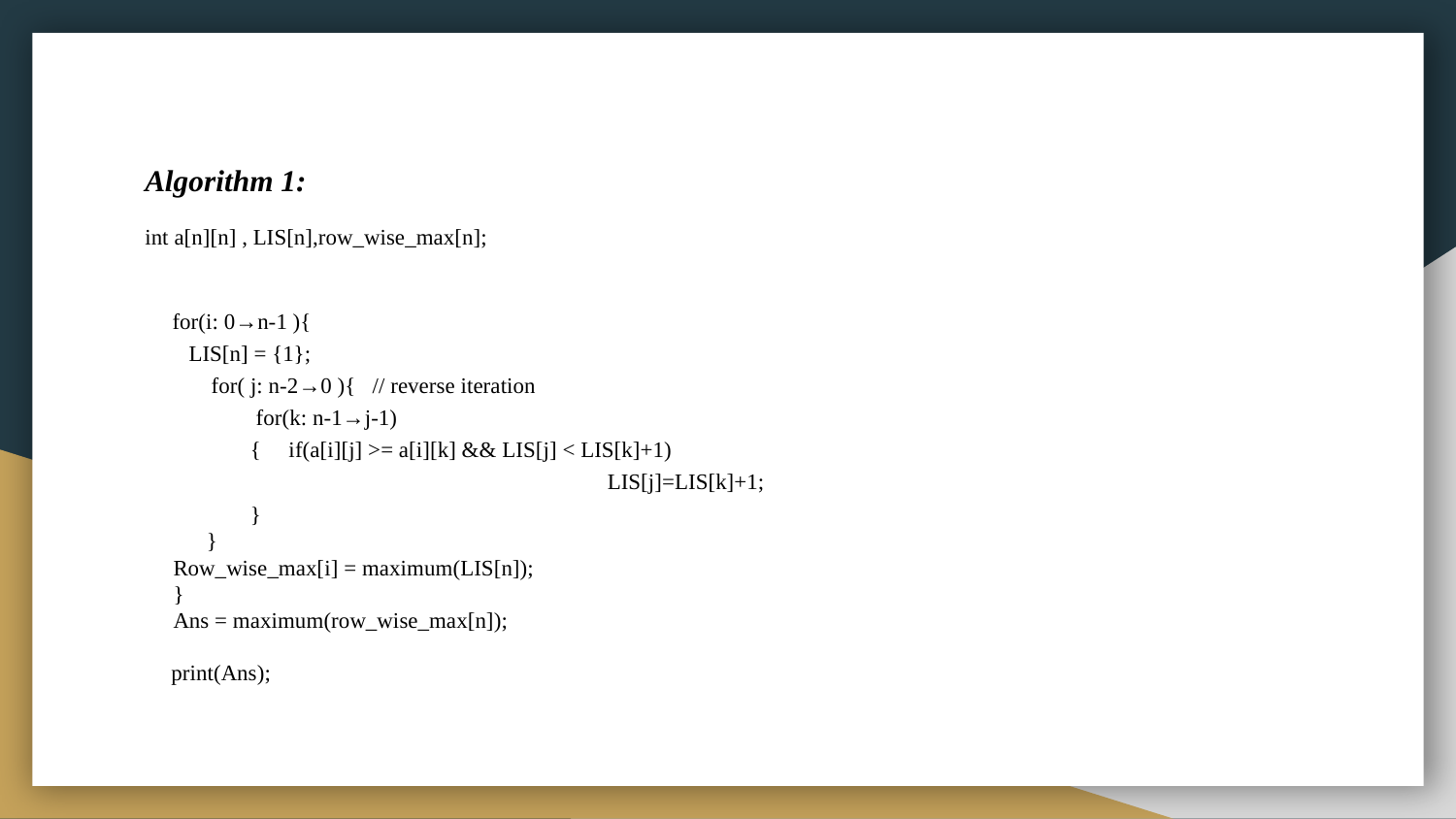

Algorithm 1:
int a[n][n] , LIS[n],row_wise_max[n];

for(i: 0→n-1 ){
   LIS[n] = {1};
       for( j: n-2→0 ){   // reverse iteration
               for(k: n-1→j-1)
              {     if(a[i][j] >= a[i][k] && LIS[j] < LIS[k]+1)
                                                                              LIS[j]=LIS[k]+1;
              }
      }
Row_wise_max[i] = maximum(LIS[n]);
}
Ans = maximum(row_wise_max[n]);
print(Ans);